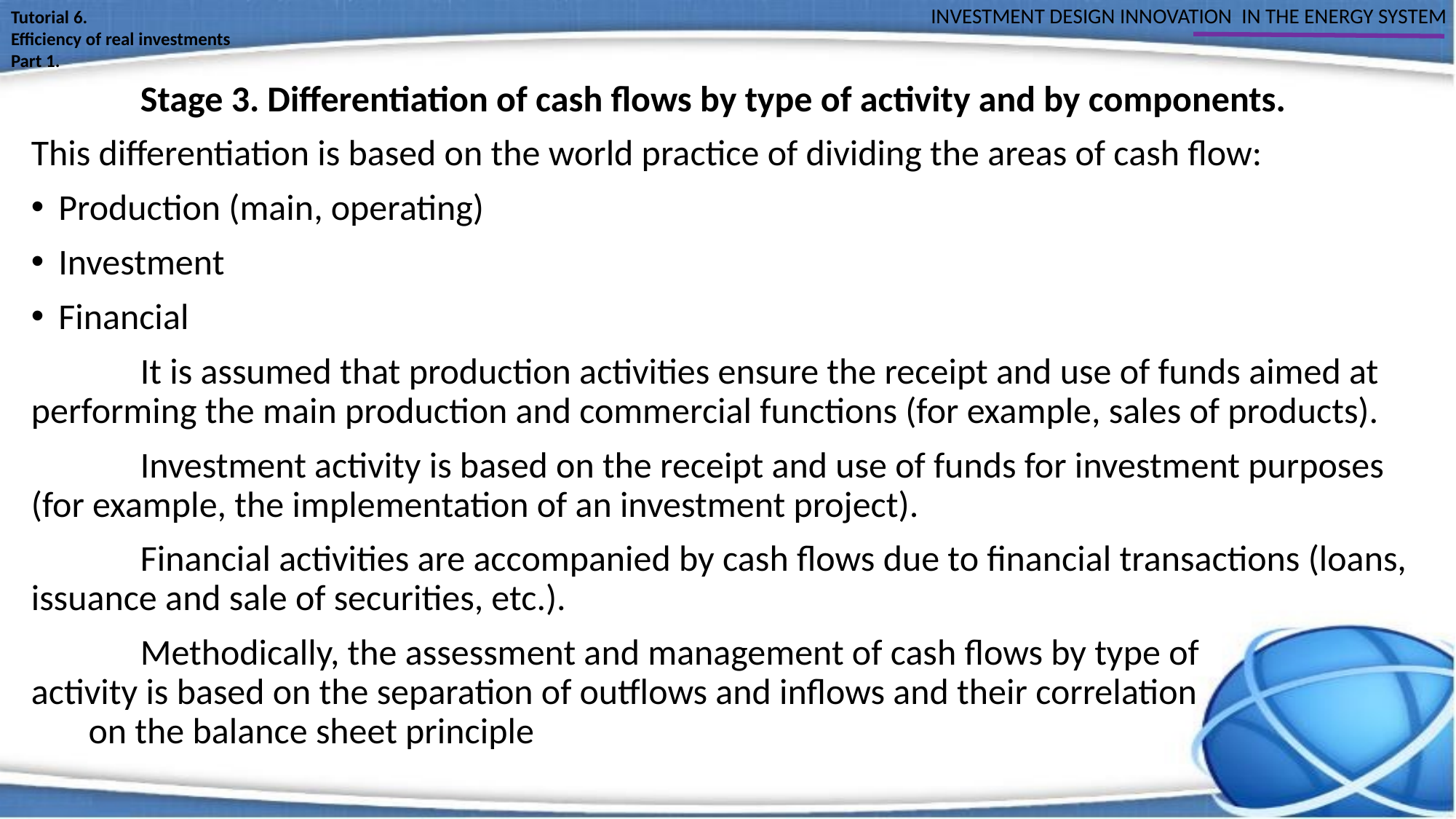

INVESTMENT DESIGN INNOVATION  IN THE ENERGY SYSTEM
Tutorial 6.
Efficiency of real investments
Part 1.
	Stage 3. Differentiation of cash flows by type of activity and by components.
This differentiation is based on the world practice of dividing the areas of cash flow:
Production (main, operating)
Investment
Financial
	It is assumed that production activities ensure the receipt and use of funds aimed at performing the main production and commercial functions (for example, sales of products).
	Investment activity is based on the receipt and use of funds for investment purposes (for example, the implementation of an investment project).
	Financial activities are accompanied by cash flows due to financial transactions (loans, issuance and sale of securities, etc.).
	Methodically, the assessment and management of cash flows by type of                        activity is based on the separation of outflows and inflows and their correlation                                  on the balance sheet principle